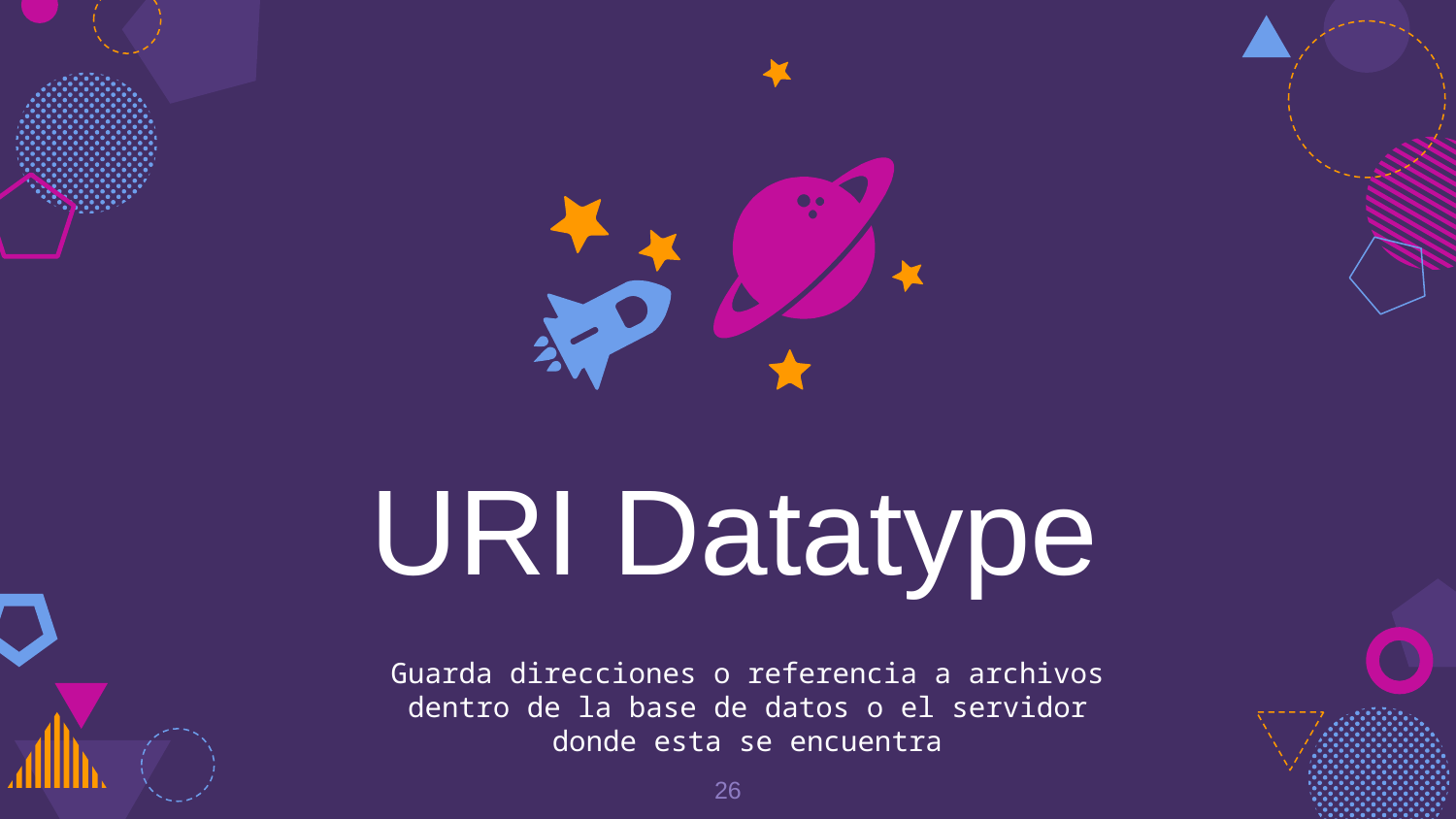

URI Datatype
Guarda direcciones o referencia a archivos dentro de la base de datos o el servidor donde esta se encuentra
26